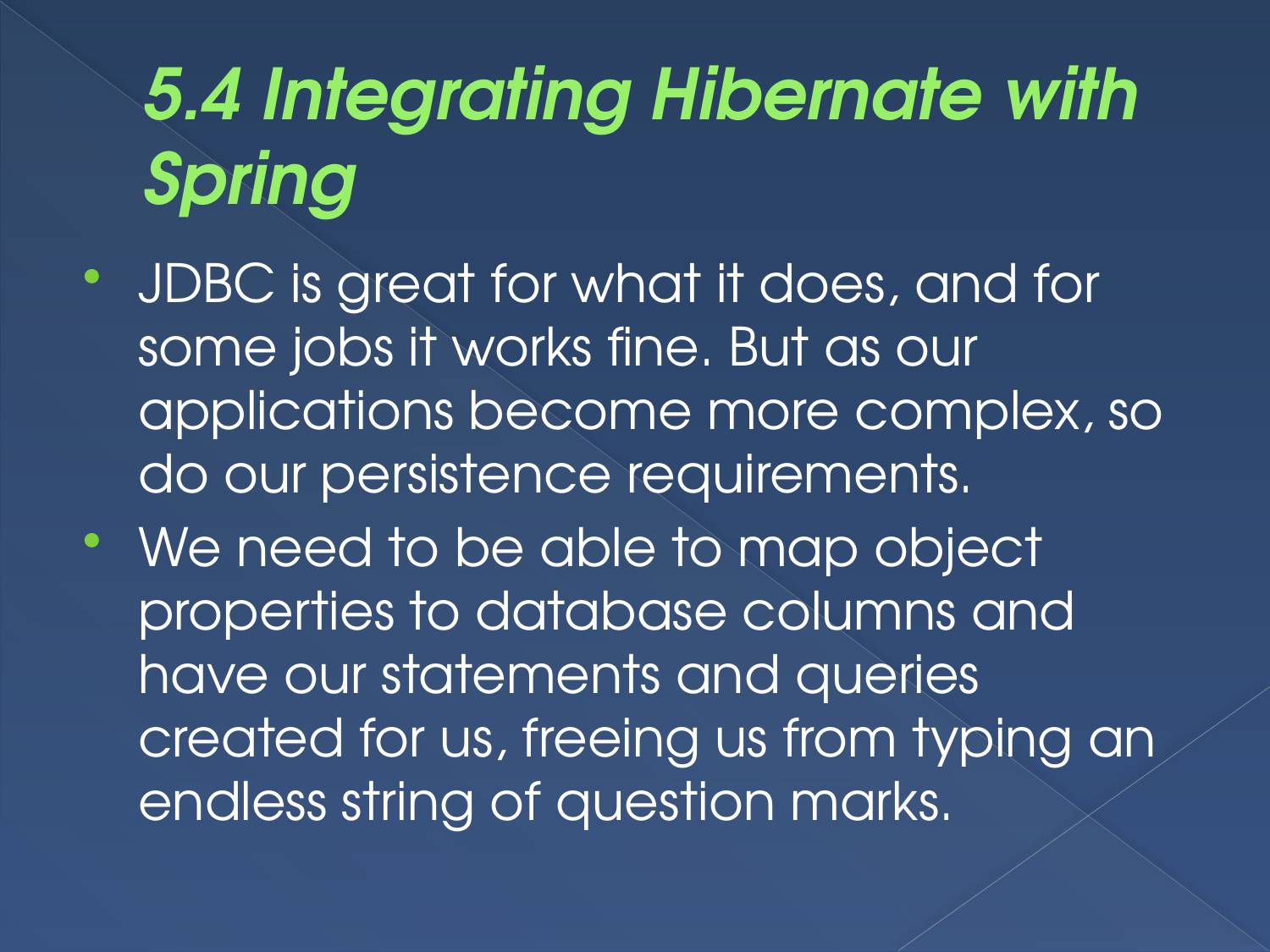

# 5.4 Integrating Hibernate with Spring
JDBC is great for what it does, and for some jobs it works fine. But as our applications become more complex, so do our persistence requirements.
We need to be able to map object properties to database columns and have our statements and queries created for us, freeing us from typing an endless string of question marks.